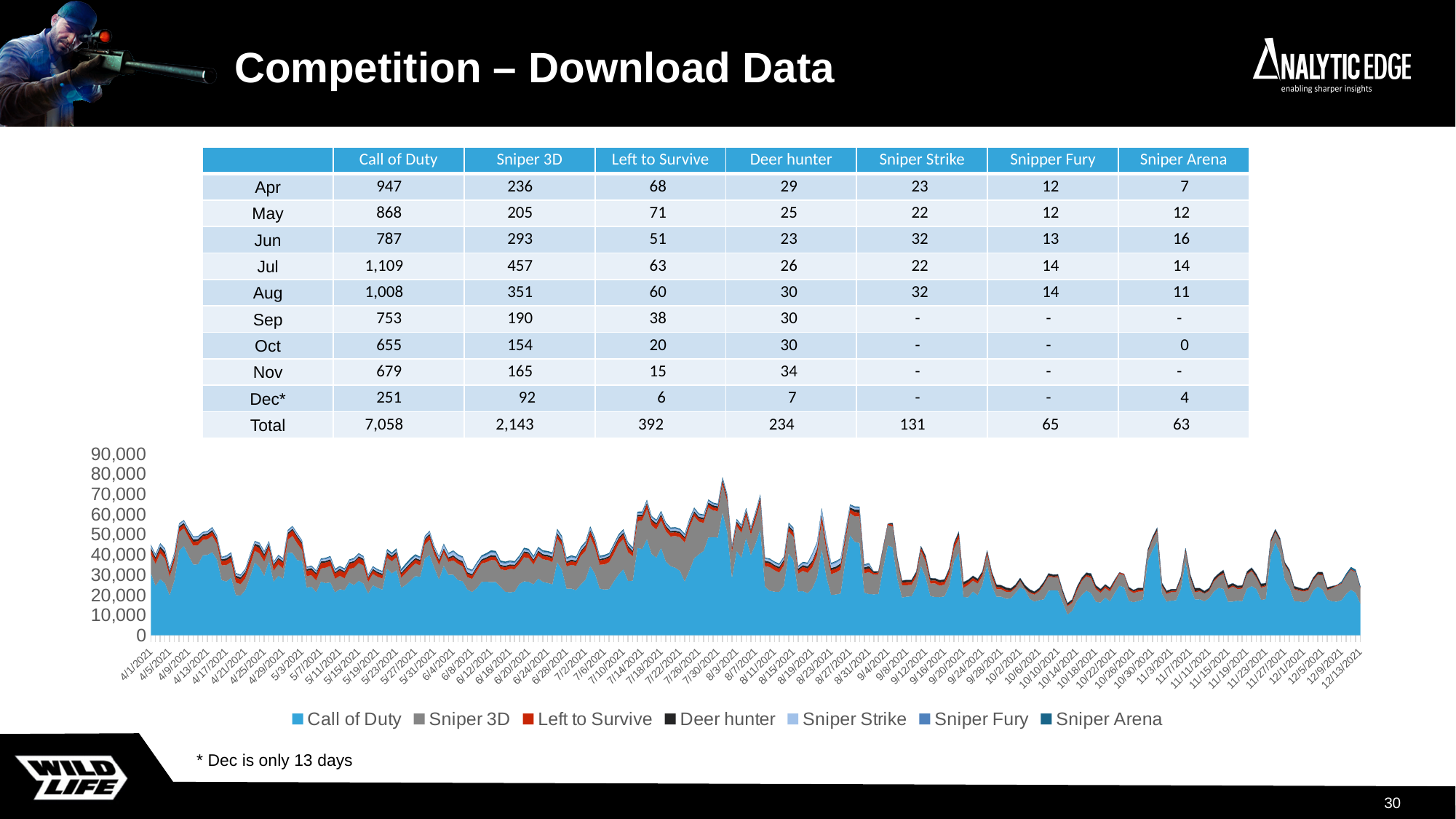

# Competition – Download Data
|  | Call of Duty | Sniper 3D | Left to Survive | Deer hunter | Sniper Strike | Snipper Fury | Sniper Arena |
| --- | --- | --- | --- | --- | --- | --- | --- |
| Apr | 947 | 236 | 68 | 29 | 23 | 12 | 7 |
| May | 868 | 205 | 71 | 25 | 22 | 12 | 12 |
| Jun | 787 | 293 | 51 | 23 | 32 | 13 | 16 |
| Jul | 1,109 | 457 | 63 | 26 | 22 | 14 | 14 |
| Aug | 1,008 | 351 | 60 | 30 | 32 | 14 | 11 |
| Sep | 753 | 190 | 38 | 30 | - | - | - |
| Oct | 655 | 154 | 20 | 30 | - | - | 0 |
| Nov | 679 | 165 | 15 | 34 | - | - | - |
| Dec\* | 251 | 92 | 6 | 7 | - | - | 4 |
| Total | 7,058 | 2,143 | 392 | 234 | 131 | 65 | 63 |

### Chart

| Category | Call of Duty | Sniper 3D | Left to Survive | Deer hunter | Sniper Strike | Sniper Fury | Sniper Arena |
|---|---|---|---|---|---|---|---|
| 44287 | 30956.0 | 9476.0 | 1973.0 | 1147.0 | 865.0 | 411.0 | 243.0 |
| 44288 | 24584.0 | 10987.0 | 2142.0 | 1075.0 | 806.0 | 464.0 | 265.0 |
| 44289 | 27908.0 | 12799.0 | 2298.0 | 1131.0 | 834.0 | 515.0 | 245.0 |
| 44290 | 25884.0 | 12122.0 | 2191.0 | 1368.0 | 857.0 | 497.0 | 251.0 |
| 44291 | 19871.0 | 9292.0 | 1914.0 | 940.0 | 850.0 | 371.0 | 229.0 |
| 44292 | 27303.0 | 9447.0 | 2002.0 | 855.0 | 909.0 | 393.0 | 287.0 |
| 44293 | 42032.0 | 9237.0 | 2022.0 | 850.0 | 858.0 | 296.0 | 276.0 |
| 44294 | 44378.0 | 8746.0 | 1850.0 | 842.0 | 886.0 | 341.0 | 165.0 |
| 44295 | 39487.0 | 9096.0 | 1874.0 | 1059.0 | 840.0 | 423.0 | 173.0 |
| 44296 | 35135.0 | 9302.0 | 2019.0 | 1133.0 | 887.0 | 465.0 | 205.0 |
| 44297 | 35238.0 | 9549.0 | 1960.0 | 1038.0 | 821.0 | 415.0 | 221.0 |
| 44298 | 39699.0 | 7645.0 | 1875.0 | 850.0 | 724.0 | 324.0 | 206.0 |
| 44299 | 39937.0 | 7770.0 | 1971.0 | 793.0 | 754.0 | 353.0 | 199.0 |
| 44300 | 41279.0 | 8082.0 | 2002.0 | 949.0 | 798.0 | 419.0 | 197.0 |
| 44301 | 37595.0 | 7738.0 | 2103.0 | 853.0 | 735.0 | 396.0 | 195.0 |
| 44302 | 27411.0 | 7287.0 | 2123.0 | 948.0 | 589.0 | 414.0 | 213.0 |
| 44303 | 26742.0 | 8162.0 | 2367.0 | 939.0 | 780.0 | 444.0 | 217.0 |
| 44304 | 28634.0 | 7753.0 | 2332.0 | 1069.0 | 735.0 | 443.0 | 239.0 |
| 44305 | 19902.0 | 6363.0 | 2402.0 | 980.0 | 698.0 | 383.0 | 235.0 |
| 44306 | 19786.0 | 5616.0 | 2411.0 | 972.0 | 707.0 | 364.0 | 273.0 |
| 44307 | 22465.0 | 5876.0 | 2455.0 | 938.0 | 714.0 | 379.0 | 244.0 |
| 44308 | 28941.0 | 5803.0 | 3314.0 | 801.0 | 735.0 | 383.0 | 283.0 |
| 44309 | 36124.0 | 5909.0 | 2606.0 | 884.0 | 732.0 | 409.0 | 217.0 |
| 44310 | 33909.0 | 6695.0 | 2739.0 | 1255.0 | 673.0 | 472.0 | 216.0 |
| 44311 | 29512.0 | 7083.0 | 2577.0 | 1172.0 | 779.0 | 544.0 | 249.0 |
| 44312 | 37096.0 | 5521.0 | 2017.0 | 960.0 | 619.0 | 421.0 | 206.0 |
| 44313 | 26673.0 | 5466.0 | 2284.0 | 859.0 | 686.0 | 401.0 | 248.0 |
| 44314 | 29594.0 | 5607.0 | 2506.0 | 796.0 | 721.0 | 457.0 | 255.0 |
| 44315 | 28014.0 | 5202.0 | 2828.0 | 779.0 | 763.0 | 423.0 | 264.0 |
| 44316 | 41077.0 | 6393.0 | 2638.0 | 786.0 | 772.0 | 431.0 | 247.0 |
| 44317 | 40875.0 | 8478.0 | 2823.0 | 822.0 | 682.0 | 399.0 | 204.0 |
| 44318 | 37332.0 | 8215.0 | 2905.0 | 875.0 | 701.0 | 418.0 | 203.0 |
| 44319 | 36974.0 | 5383.0 | 2914.0 | 831.0 | 593.0 | 375.0 | 165.0 |
| 44320 | 23736.0 | 5674.0 | 2621.0 | 797.0 | 647.0 | 394.0 | 180.0 |
| 44321 | 24173.0 | 5671.0 | 2623.0 | 980.0 | 566.0 | 378.0 | 210.0 |
| 44322 | 21398.0 | 5912.0 | 2876.0 | 791.0 | 618.0 | 379.0 | 247.0 |
| 44323 | 26606.0 | 6521.0 | 2714.0 | 831.0 | 764.0 | 400.0 | 320.0 |
| 44324 | 25941.0 | 7667.0 | 2544.0 | 787.0 | 795.0 | 402.0 | 343.0 |
| 44325 | 26259.0 | 8181.0 | 2452.0 | 891.0 | 791.0 | 447.0 | 341.0 |
| 44326 | 21321.0 | 6813.0 | 2569.0 | 688.0 | 732.0 | 420.0 | 479.0 |
| 44327 | 22896.0 | 6635.0 | 2799.0 | 762.0 | 657.0 | 346.0 | 307.0 |
| 44328 | 22453.0 | 5877.0 | 2773.0 | 701.0 | 620.0 | 403.0 | 413.0 |
| 44329 | 26264.0 | 6643.0 | 2646.0 | 680.0 | 647.0 | 416.0 | 352.0 |
| 44330 | 24994.0 | 8537.0 | 2630.0 | 748.0 | 754.0 | 413.0 | 327.0 |
| 44331 | 27088.0 | 8831.0 | 2598.0 | 760.0 | 783.0 | 455.0 | 277.0 |
| 44332 | 25695.0 | 8959.0 | 2515.0 | 847.0 | 672.0 | 410.0 | 281.0 |
| 44333 | 20719.0 | 5764.0 | 1877.0 | 644.0 | 609.0 | 331.0 | 246.0 |
| 44334 | 24847.0 | 5660.0 | 1727.0 | 751.0 | 687.0 | 380.0 | 246.0 |
| 44335 | 23568.0 | 5470.0 | 1708.0 | 762.0 | 635.0 | 429.0 | 289.0 |
| 44336 | 22710.0 | 5510.0 | 1610.0 | 808.0 | 655.0 | 342.0 | 274.0 |
| 44337 | 33052.0 | 5457.0 | 1930.0 | 810.0 | 667.0 | 347.0 | 607.0 |
| 44338 | 30767.0 | 6040.0 | 1898.0 | 804.0 | 682.0 | 353.0 | 474.0 |
| 44339 | 32356.0 | 6416.0 | 1884.0 | 808.0 | 700.0 | 354.0 | 650.0 |
| 44340 | 23594.0 | 5012.0 | 1749.0 | 784.0 | 629.0 | 328.0 | 749.0 |
| 44341 | 25133.0 | 5868.0 | 1890.0 | 749.0 | 901.0 | 341.0 | 874.0 |
| 44342 | 27278.0 | 6249.0 | 1919.0 | 759.0 | 934.0 | 323.0 | 874.0 |
| 44343 | 29442.0 | 6292.0 | 1874.0 | 761.0 | 797.0 | 378.0 | 691.0 |
| 44344 | 29044.0 | 5632.0 | 2006.0 | 806.0 | 788.0 | 403.0 | 307.0 |
| 44345 | 38104.0 | 6939.0 | 2127.0 | 806.0 | 782.0 | 404.0 | 242.0 |
| 44346 | 39850.0 | 7508.0 | 2232.0 | 837.0 | 841.0 | 451.0 | 209.0 |
| 44347 | 33510.0 | 6721.0 | 1962.0 | 820.0 | 775.0 | 385.0 | 215.0 |
| 44348 | 27705.0 | 7255.0 | 1825.0 | 778.0 | 964.0 | 416.0 | 321.0 |
| 44349 | 34551.0 | 6488.0 | 1535.0 | 664.0 | 1423.0 | 418.0 | 466.0 |
| 44350 | 30028.0 | 6415.0 | 1551.0 | 720.0 | 1370.0 | 402.0 | 402.0 |
| 44351 | 30166.0 | 7059.0 | 1709.0 | 807.0 | 1615.0 | 433.0 | 332.0 |
| 44352 | 27409.0 | 8053.0 | 1703.0 | 702.0 | 1524.0 | 465.0 | 349.0 |
| 44353 | 26881.0 | 7390.0 | 1594.0 | 934.0 | 1573.0 | 446.0 | 323.0 |
| 44354 | 22739.0 | 6120.0 | 1706.0 | 759.0 | 1382.0 | 356.0 | 409.0 |
| 44355 | 21514.0 | 6534.0 | 1596.0 | 732.0 | 1361.0 | 414.0 | 372.0 |
| 44356 | 23489.0 | 8462.0 | 1559.0 | 716.0 | 1105.0 | 381.0 | 519.0 |
| 44357 | 26500.0 | 9140.0 | 1348.0 | 749.0 | 999.0 | 428.0 | 508.0 |
| 44358 | 26657.0 | 9591.0 | 1669.0 | 793.0 | 967.0 | 449.0 | 640.0 |
| 44359 | 26390.0 | 10947.0 | 1668.0 | 834.0 | 1154.0 | 501.0 | 678.0 |
| 44360 | 26503.0 | 10650.0 | 1672.0 | 808.0 | 1025.0 | 501.0 | 732.0 |
| 44361 | 24092.0 | 8825.0 | 1328.0 | 784.0 | 1000.0 | 458.0 | 677.0 |
| 44362 | 21638.0 | 10552.0 | 1601.0 | 753.0 | 937.0 | 477.0 | 619.0 |
| 44363 | 21337.0 | 11610.0 | 1596.0 | 684.0 | 967.0 | 447.0 | 531.0 |
| 44364 | 21637.0 | 11169.0 | 1559.0 | 729.0 | 752.0 | 432.0 | 552.0 |
| 44365 | 25504.0 | 9817.0 | 1748.0 | 782.0 | 764.0 | 436.0 | 572.0 |
| 44366 | 26793.0 | 11928.0 | 2216.0 | 789.0 | 699.0 | 447.0 | 602.0 |
| 44367 | 26570.0 | 11753.0 | 2117.0 | 782.0 | 652.0 | 488.0 | 565.0 |
| 44368 | 25325.0 | 9839.0 | 1777.0 | 759.0 | 782.0 | 449.0 | 504.0 |
| 44369 | 28182.0 | 11269.0 | 1808.0 | 818.0 | 867.0 | 468.0 | 461.0 |
| 44370 | 26520.0 | 11172.0 | 1734.0 | 876.0 | 893.0 | 444.0 | 545.0 |
| 44371 | 25981.0 | 11389.0 | 1681.0 | 856.0 | 940.0 | 435.0 | 565.0 |
| 44372 | 25389.0 | 10937.0 | 1921.0 | 818.0 | 1045.0 | 463.0 | 581.0 |
| 44373 | 36284.0 | 11789.0 | 1940.0 | 813.0 | 1026.0 | 498.0 | 529.0 |
| 44374 | 32582.0 | 11928.0 | 1934.0 | 839.0 | 1085.0 | 463.0 | 569.0 |
| 44375 | 23110.0 | 11027.0 | 1664.0 | 790.0 | 1055.0 | 448.0 | 565.0 |
| 44376 | 23199.0 | 11818.0 | 1776.0 | 809.0 | 1113.0 | 455.0 | 548.0 |
| 44377 | 22433.0 | 12046.0 | 1800.0 | 770.0 | 1005.0 | 455.0 | 558.0 |
| 44378 | 25233.0 | 14230.0 | 1902.0 | 728.0 | 783.0 | 442.0 | 569.0 |
| 44379 | 27680.0 | 14261.0 | 2061.0 | 772.0 | 799.0 | 413.0 | 581.0 |
| 44380 | 34444.0 | 14493.0 | 2612.0 | 833.0 | 721.0 | 538.0 | 514.0 |
| 44381 | 30617.0 | 12882.0 | 2601.0 | 776.0 | 729.0 | 420.0 | 496.0 |
| 44382 | 23196.0 | 11814.0 | 2153.0 | 714.0 | 591.0 | 458.0 | 543.0 |
| 44383 | 22730.0 | 12464.0 | 2433.0 | 746.0 | 622.0 | 415.0 | 528.0 |
| 44384 | 22949.0 | 13333.0 | 2290.0 | 769.0 | 655.0 | 427.0 | 458.0 |
| 44385 | 26795.0 | 13786.0 | 2466.0 | 792.0 | 651.0 | 435.0 | 527.0 |
| 44386 | 30206.0 | 15239.0 | 2202.0 | 838.0 | 762.0 | 402.0 | 494.0 |
| 44387 | 32857.0 | 14923.0 | 2340.0 | 971.0 | 667.0 | 499.0 | 459.0 |
| 44388 | 26939.0 | 14288.0 | 2301.0 | 968.0 | 722.0 | 482.0 | 478.0 |
| 44389 | 27132.0 | 12147.0 | 1923.0 | 788.0 | 726.0 | 414.0 | 484.0 |
| 44390 | 43402.0 | 13146.0 | 2385.0 | 836.0 | 637.0 | 453.0 | 499.0 |
| 44391 | 42779.0 | 14315.0 | 1962.0 | 830.0 | 637.0 | 458.0 | 484.0 |
| 44392 | 47726.0 | 14944.0 | 2370.0 | 817.0 | 608.0 | 445.0 | 431.0 |
| 44393 | 40373.0 | 14169.0 | 2236.0 | 918.0 | 775.0 | 381.0 | 389.0 |
| 44394 | 38579.0 | 14006.0 | 2230.0 | 888.0 | 843.0 | 406.0 | 416.0 |
| 44395 | 43439.0 | 13630.0 | 2214.0 | 844.0 | 774.0 | 439.0 | 441.0 |
| 44396 | 36631.0 | 15090.0 | 1973.0 | 803.0 | 761.0 | 439.0 | 407.0 |
| 44397 | 34326.0 | 14725.0 | 1924.0 | 827.0 | 813.0 | 461.0 | 428.0 |
| 44398 | 33552.0 | 15746.0 | 1845.0 | 821.0 | 797.0 | 472.0 | 413.0 |
| 44399 | 31998.0 | 16731.0 | 1822.0 | 830.0 | 777.0 | 434.0 | 366.0 |
| 44400 | 26678.0 | 19389.0 | 1866.0 | 863.0 | 789.0 | 465.0 | 395.0 |
| 44401 | 32260.0 | 21236.0 | 1905.0 | 832.0 | 781.0 | 518.0 | 403.0 |
| 44402 | 38212.0 | 20886.0 | 1573.0 | 985.0 | 842.0 | 531.0 | 432.0 |
| 44403 | 40215.0 | 16203.0 | 1574.0 | 890.0 | 787.0 | 426.0 | 367.0 |
| 44404 | 41846.0 | 13865.0 | 1667.0 | 907.0 | 860.0 | 440.0 | 382.0 |
| 44405 | 48524.0 | 14934.0 | 1507.0 | 952.0 | 759.0 | 413.0 | 342.0 |
| 44406 | 48748.0 | 13280.0 | 1557.0 | 974.0 | 505.0 | 441.0 | 374.0 |
| 44407 | 48518.0 | 13037.0 | 1476.0 | 960.0 | 405.0 | 476.0 | 398.0 |
| 44408 | 60854.0 | 14038.0 | 1572.0 | 894.0 | 369.0 | 429.0 | 423.0 |
| 44409 | 51138.0 | 15161.0 | 1576.0 | 926.0 | 388.0 | 458.0 | 374.0 |
| 44410 | 28453.0 | 12962.0 | 1499.0 | 761.0 | 365.0 | 429.0 | 352.0 |
| 44411 | 41855.0 | 12368.0 | 1603.0 | 759.0 | 403.0 | 407.0 | 381.0 |
| 44412 | 38536.0 | 12390.0 | 1785.0 | 756.0 | 619.0 | 445.0 | 350.0 |
| 44413 | 48309.0 | 10822.0 | 1872.0 | 888.0 | 630.0 | 433.0 | 319.0 |
| 44414 | 39829.0 | 10084.0 | 1851.0 | 842.0 | 598.0 | 347.0 | 298.0 |
| 44415 | 45436.0 | 12033.0 | 1930.0 | 903.0 | 545.0 | 367.0 | 298.0 |
| 44416 | 52585.0 | 13225.0 | 1985.0 | 911.0 | 563.0 | 371.0 | 348.0 |
| 44417 | 24136.0 | 10177.0 | 1832.0 | 901.0 | 926.0 | 288.0 | 330.0 |
| 44418 | 22112.0 | 11738.0 | 1843.0 | 853.0 | 885.0 | 350.0 | 365.0 |
| 44419 | 21668.0 | 10678.0 | 1859.0 | 812.0 | 858.0 | 374.0 | 386.0 |
| 44420 | 21527.0 | 9631.0 | 1890.0 | 931.0 | 849.0 | 365.0 | 423.0 |
| 44421 | 24648.0 | 10114.0 | 1921.0 | 938.0 | 749.0 | 396.0 | 349.0 |
| 44422 | 40621.0 | 10946.0 | 1914.0 | 1071.0 | 635.0 | 424.0 | 367.0 |
| 44423 | 37410.0 | 11656.0 | 1997.0 | 978.0 | 668.0 | 461.0 | 356.0 |
| 44424 | 21796.0 | 8787.0 | 1663.0 | 898.0 | 555.0 | 462.0 | 292.0 |
| 44425 | 21926.0 | 10107.0 | 1957.0 | 881.0 | 723.0 | 501.0 | 344.0 |
| 44426 | 20898.0 | 10136.0 | 2167.0 | 1021.0 | 1075.0 | 442.0 | 349.0 |
| 44427 | 23210.0 | 10526.0 | 2325.0 | 1003.0 | 2807.0 | 456.0 | 339.0 |
| 44428 | 28614.0 | 11054.0 | 2424.0 | 876.0 | 2435.0 | 463.0 | 402.0 |
| 44429 | 42759.0 | 13500.0 | 2715.0 | 1036.0 | 2406.0 | 497.0 | 324.0 |
| 44430 | 28793.0 | 12957.0 | 2386.0 | 1047.0 | 2242.0 | 471.0 | 333.0 |
| 44431 | 20026.0 | 10353.0 | 1991.0 | 1033.0 | 1729.0 | 472.0 | 315.0 |
| 44432 | 20270.0 | 10927.0 | 1939.0 | 996.0 | 1842.0 | 474.0 | 399.0 |
| 44433 | 20760.0 | 11859.0 | 1937.0 | 1175.0 | 1727.0 | 529.0 | 234.0 |
| 44434 | 36961.0 | 9753.0 | 1996.0 | 1099.0 | 1190.0 | 527.0 | 353.0 |
| 44435 | 49658.0 | 10992.0 | 1854.0 | 954.0 | 750.0 | 456.0 | 306.0 |
| 44436 | 46384.0 | 12688.0 | 2100.0 | 1297.0 | 671.0 | 462.0 | 363.0 |
| 44437 | 45808.0 | 13179.0 | 1920.0 | 1391.0 | 711.0 | 515.0 | 366.0 |
| 44438 | 21201.0 | 9585.0 | 1792.0 | 1146.0 | 621.0 | 532.0 | 338.0 |
| 44439 | 20461.0 | 10931.0 | 1866.0 | 1126.0 | 624.0 | 504.0 | 396.0 |
| 44440 | 20362.0 | 9761.0 | 863.0 | 741.0 | 0.0 | 0.0 | 0.0 |
| 44441 | 20446.0 | 9831.0 | 835.0 | 650.0 | 0.0 | 0.0 | 0.0 |
| 44442 | 33156.0 | 9449.0 | 582.0 | 640.0 | 0.0 | 0.0 | 0.0 |
| 44443 | 44664.0 | 10097.0 | 683.0 | 0.0 | 0.0 | 0.0 | 0.0 |
| 44444 | 43653.0 | 10380.0 | 827.0 | 966.0 | 0.0 | 0.0 | 0.0 |
| 44445 | 28144.0 | 8666.0 | 672.0 | 1121.0 | 0.0 | 0.0 | 0.0 |
| 44446 | 18760.0 | 6129.0 | 1243.0 | 1061.0 | 0.0 | 0.0 | 0.0 |
| 44447 | 19205.0 | 5673.0 | 1517.0 | 1109.0 | 0.0 | 0.0 | 0.0 |
| 44448 | 19374.0 | 5689.0 | 1349.0 | 1092.0 | 0.0 | 0.0 | 0.0 |
| 44449 | 24053.0 | 5108.0 | 1328.0 | 1073.0 | 0.0 | 0.0 | 0.0 |
| 44450 | 34530.0 | 7334.0 | 1546.0 | 905.0 | 0.0 | 0.0 | 0.0 |
| 44451 | 28717.0 | 7745.0 | 1695.0 | 1176.0 | 0.0 | 0.0 | 0.0 |
| 44452 | 19469.0 | 6249.0 | 1417.0 | 1235.0 | 0.0 | 0.0 | 0.0 |
| 44453 | 19003.0 | 6776.0 | 1462.0 | 1074.0 | 0.0 | 0.0 | 0.0 |
| 44454 | 18931.0 | 5645.0 | 1687.0 | 1095.0 | 0.0 | 0.0 | 0.0 |
| 44455 | 19386.0 | 5849.0 | 1488.0 | 1073.0 | 0.0 | 0.0 | 0.0 |
| 44456 | 24666.0 | 5963.0 | 1800.0 | 962.0 | 0.0 | 0.0 | 0.0 |
| 44457 | 36770.0 | 6213.0 | 2111.0 | 834.0 | 0.0 | 0.0 | 0.0 |
| 44458 | 40941.0 | 7086.0 | 2066.0 | 1392.0 | 0.0 | 0.0 | 0.0 |
| 44459 | 18970.0 | 4572.0 | 1524.0 | 1369.0 | 0.0 | 0.0 | 0.0 |
| 44460 | 18899.0 | 6104.0 | 1500.0 | 1071.0 | 0.0 | 0.0 | 0.0 |
| 44461 | 21722.0 | 5444.0 | 1325.0 | 1073.0 | 0.0 | 0.0 | 0.0 |
| 44462 | 19902.0 | 5767.0 | 1280.0 | 1089.0 | 0.0 | 0.0 | 0.0 |
| 44463 | 25107.0 | 4412.0 | 1211.0 | 1031.0 | 0.0 | 0.0 | 0.0 |
| 44464 | 34914.0 | 5245.0 | 1225.0 | 784.0 | 0.0 | 0.0 | 0.0 |
| 44465 | 24358.0 | 4902.0 | 1342.0 | 957.0 | 0.0 | 0.0 | 0.0 |
| 44466 | 19205.0 | 3638.0 | 1096.0 | 1227.0 | 0.0 | 0.0 | 0.0 |
| 44467 | 19164.0 | 3722.0 | 881.0 | 1129.0 | 0.0 | 0.0 | 0.0 |
| 44468 | 18130.0 | 3458.0 | 975.0 | 1164.0 | 0.0 | 0.0 | 0.0 |
| 44469 | 18287.0 | 3274.0 | 564.0 | 1125.0 | 0.0 | 0.0 | 0.0 |
| 44470 | 20983.0 | 2494.0 | 575.0 | 1098.0 | 0.0 | None | 0.0 |
| 44471 | 23720.0 | 3341.0 | 304.0 | 1136.0 | 0.0 | None | 0.0 |
| 44472 | 22667.0 | 610.0 | 284.0 | 1405.0 | 0.0 | None | 0.0 |
| 44473 | 18168.0 | 2853.0 | 486.0 | 1355.0 | 0.0 | None | 0.0 |
| 44474 | 16722.0 | 3466.0 | 591.0 | 948.0 | 0.0 | None | 0.0 |
| 44475 | 17421.0 | 4371.0 | 537.0 | 1087.0 | 0.0 | None | 0.0 |
| 44476 | 17856.0 | 7170.0 | 449.0 | 1069.0 | 0.0 | None | 0.0 |
| 44477 | 22113.0 | 7126.0 | 491.0 | 1028.0 | 0.0 | None | 0.0 |
| 44478 | 22362.0 | 6372.0 | 441.0 | 967.0 | 0.0 | None | 0.0 |
| 44479 | 22221.0 | 6542.0 | 610.0 | 902.0 | 0.0 | None | 0.0 |
| 44480 | 16279.0 | 4437.0 | 524.0 | 1085.0 | 0.0 | None | 0.0 |
| 44481 | 10311.0 | 4132.0 | 532.0 | 989.0 | 0.0 | None | 0.0 |
| 44482 | 12141.0 | 4025.0 | 662.0 | 973.0 | 0.0 | None | 0.0 |
| 44483 | 17069.0 | 4936.0 | 994.0 | 1017.0 | 0.0 | None | 0.0 |
| 44484 | 19870.0 | 6934.0 | 660.0 | 1034.0 | 0.0 | None | 0.0 |
| 44485 | 22145.0 | 7183.0 | 689.0 | 1098.0 | 0.0 | None | 0.0 |
| 44486 | 21013.0 | 7380.0 | 896.0 | 1318.0 | 0.0 | None | 192.0 |
| 44487 | 16697.0 | 6212.0 | 814.0 | 1128.0 | 0.0 | None | 0.0 |
| 44488 | 16236.0 | 4895.0 | 839.0 | 1010.0 | 0.0 | None | 0.0 |
| 44489 | 18805.0 | 4689.0 | 842.0 | 974.0 | 0.0 | None | 0.0 |
| 44490 | 16868.0 | 4907.0 | 964.0 | 835.0 | 0.0 | None | 0.0 |
| 44491 | 21000.0 | 5190.0 | 679.0 | 740.0 | 0.0 | None | 0.0 |
| 44492 | 24608.0 | 5952.0 | 687.0 | 0.0 | 0.0 | None | 0.0 |
| 44493 | 23856.0 | 6021.0 | 618.0 | 0.0 | 0.0 | None | 0.0 |
| 44494 | 17125.0 | 5309.0 | 585.0 | 910.0 | 0.0 | None | 0.0 |
| 44495 | 16409.0 | 4579.0 | 822.0 | 704.0 | 0.0 | None | 0.0 |
| 44496 | 17035.0 | 4643.0 | 908.0 | 932.0 | 0.0 | None | 0.0 |
| 44497 | 17839.0 | 3930.0 | 741.0 | 915.0 | 0.0 | None | 0.0 |
| 44498 | 36898.0 | 4190.0 | 473.0 | 884.0 | 0.0 | None | 0.0 |
| 44499 | 42195.0 | 5093.0 | 564.0 | 964.0 | 0.0 | None | 0.0 |
| 44500 | 46613.0 | 4990.0 | 626.0 | 1267.0 | 0.0 | None | 0.0 |
| 44501 | 20764.0 | 3658.0 | 431.0 | 1193.0 | 0.0 | None | 0.0 |
| 44502 | 16712.0 | 3805.0 | 631.0 | 948.0 | 0.0 | None | 0.0 |
| 44503 | 17196.0 | 4256.0 | 598.0 | 895.0 | 0.0 | None | 0.0 |
| 44504 | 17396.0 | 4127.0 | 575.0 | 884.0 | 0.0 | None | 0.0 |
| 44505 | 22952.0 | 4672.0 | 499.0 | 942.0 | 0.0 | None | 0.0 |
| 44506 | 36647.0 | 5079.0 | 535.0 | 1027.0 | 0.0 | None | 0.0 |
| 44507 | 23605.0 | 4839.0 | 524.0 | 1277.0 | 0.0 | None | 0.0 |
| 44508 | 17788.0 | 3544.0 | 505.0 | 1547.0 | 0.0 | None | 0.0 |
| 44509 | 17867.0 | 3955.0 | 541.0 | 1070.0 | 0.0 | None | 0.0 |
| 44510 | 16910.0 | 3804.0 | 173.0 | 1134.0 | 0.0 | None | 0.0 |
| 44511 | 18397.0 | 3563.0 | 525.0 | 1050.0 | 0.0 | None | 0.0 |
| 44512 | 21726.0 | 5034.0 | 597.0 | 1092.0 | 0.0 | None | 0.0 |
| 44513 | 23526.0 | 5733.0 | 337.0 | 1108.0 | 0.0 | None | 0.0 |
| 44514 | 23029.0 | 7336.0 | 712.0 | 1344.0 | 0.0 | None | 0.0 |
| 44515 | 16674.0 | 6264.0 | 471.0 | 1526.0 | 0.0 | None | 0.0 |
| 44516 | 16760.0 | 7441.0 | 574.0 | 1091.0 | 0.0 | None | 0.0 |
| 44517 | 17195.0 | 5787.0 | 487.0 | 1101.0 | 0.0 | None | 0.0 |
| 44518 | 16915.0 | 6226.0 | 543.0 | 1109.0 | 0.0 | None | 0.0 |
| 44519 | 23140.0 | 6950.0 | 481.0 | 1157.0 | 0.0 | None | 0.0 |
| 44520 | 24421.0 | 7479.0 | 503.0 | 1188.0 | 0.0 | None | 0.0 |
| 44521 | 22986.0 | 5486.0 | 587.0 | 1329.0 | 0.0 | None | 0.0 |
| 44522 | 17505.0 | 6141.0 | 497.0 | 1440.0 | 0.0 | None | 0.0 |
| 44523 | 18000.0 | 6312.0 | 529.0 | 1129.0 | 0.0 | None | 0.0 |
| 44524 | 39347.0 | 6448.0 | 514.0 | 1010.0 | 0.0 | None | 0.0 |
| 44525 | 46035.0 | 5096.0 | 447.0 | 1127.0 | 0.0 | None | 0.0 |
| 44526 | 40942.0 | 5958.0 | 367.0 | 959.0 | 0.0 | None | 0.0 |
| 44527 | 27599.0 | 7385.0 | 408.0 | 908.0 | 0.0 | None | 0.0 |
| 44528 | 23655.0 | 7442.0 | 445.0 | 1093.0 | 0.0 | None | 0.0 |
| 44529 | 16955.0 | 5920.0 | 295.0 | 1225.0 | 0.0 | None | 0.0 |
| 44530 | 16831.0 | 5327.0 | 458.0 | 1023.0 | 0.0 | None | 0.0 |
| 44531 | 16363.0 | 5322.0 | 457.0 | 836.0 | 0.0 | None | 0.0 |
| 44532 | 17338.0 | 4960.0 | 463.0 | 974.0 | 0.0 | None | 0.0 |
| 44533 | 22102.0 | 5156.0 | 484.0 | 942.0 | 0.0 | None | 0.0 |
| 44534 | 24193.0 | 5802.0 | 409.0 | 1018.0 | 0.0 | None | 0.0 |
| 44535 | 22642.0 | 7153.0 | 414.0 | 1131.0 | 0.0 | None | 0.0 |
| 44536 | 17818.0 | 4518.0 | 421.0 | 1053.0 | 0.0 | None | 0.0 |
| 44537 | 16869.0 | 6548.0 | 177.0 | 821.0 | 0.0 | None | 0.0 |
| 44538 | 16717.0 | 7787.0 | 441.0 | None | 0.0 | None | 0.0 |
| 44539 | 17485.0 | 8025.0 | 410.0 | None | 0.0 | None | 810.0 |
| 44540 | 20523.0 | 8848.0 | 402.0 | None | 0.0 | None | 942.0 |
| 44541 | 22571.0 | 9898.0 | 485.0 | None | 0.0 | None | 997.0 |
| 44542 | 21115.0 | 10105.0 | 471.0 | None | 0.0 | None | 932.0 |
| 44543 | 15610.0 | 7498.0 | 536.0 | None | 0.0 | None | 768.0 |
* Dec is only 13 days
30